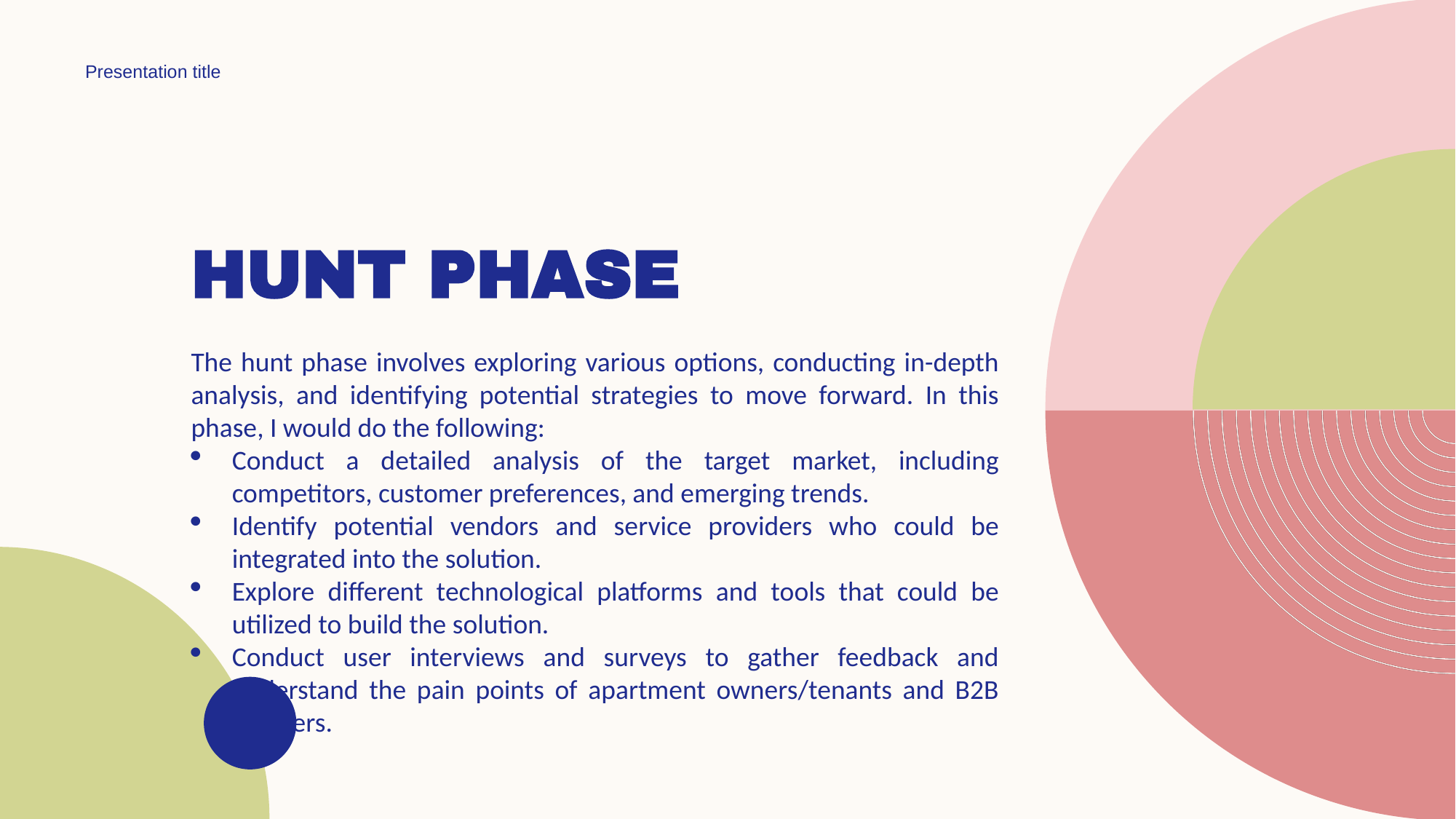

Presentation title
5
# HUNT Phase
The hunt phase involves exploring various options, conducting in-depth analysis, and identifying potential strategies to move forward. In this phase, I would do the following:
Conduct a detailed analysis of the target market, including competitors, customer preferences, and emerging trends.
Identify potential vendors and service providers who could be integrated into the solution.
Explore different technological platforms and tools that could be utilized to build the solution.
Conduct user interviews and surveys to gather feedback and understand the pain points of apartment owners/tenants and B2B partners.